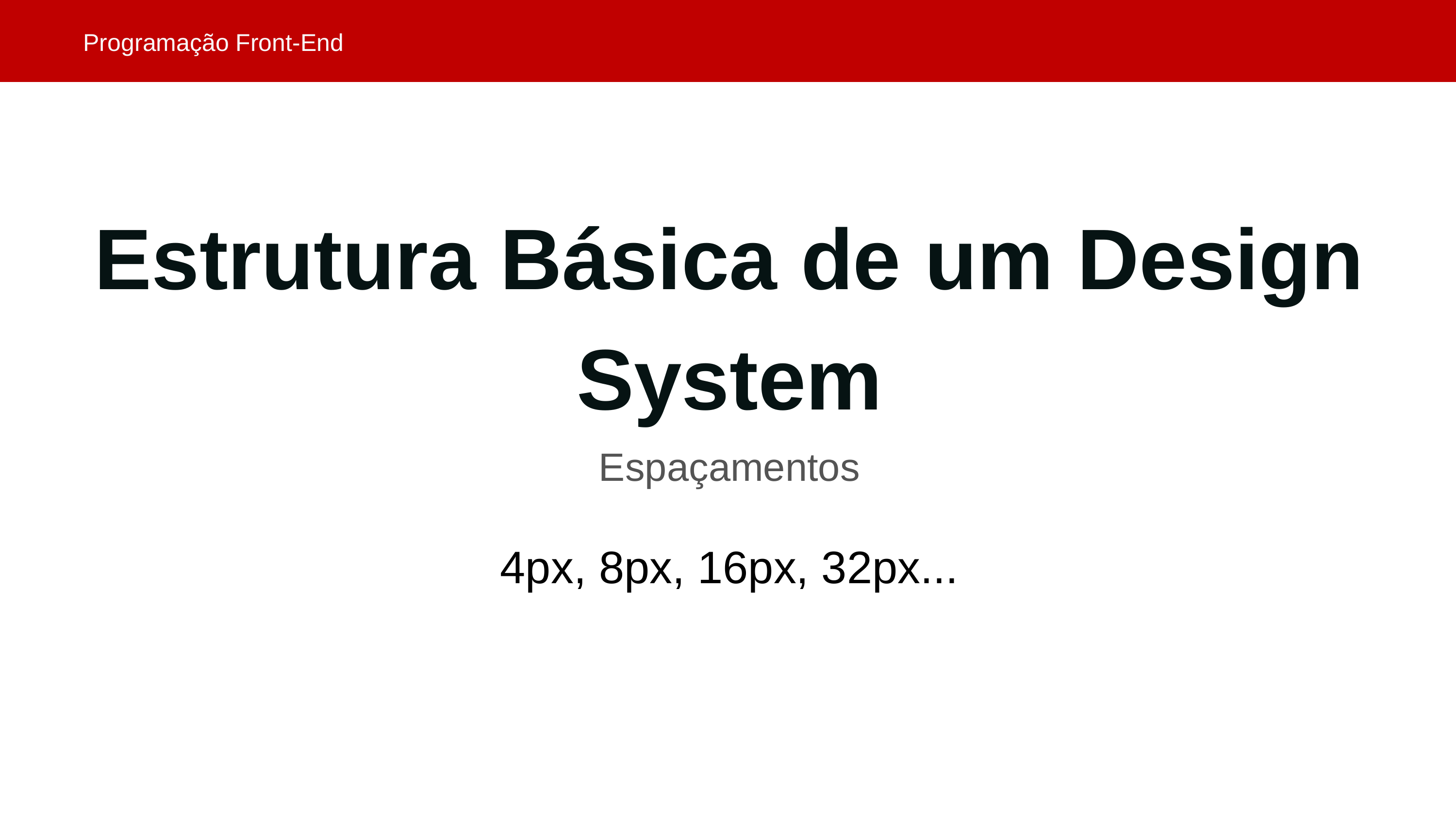

Programação Front-End
Estrutura Básica de um Design System
Espaçamentos
4px, 8px, 16px, 32px...